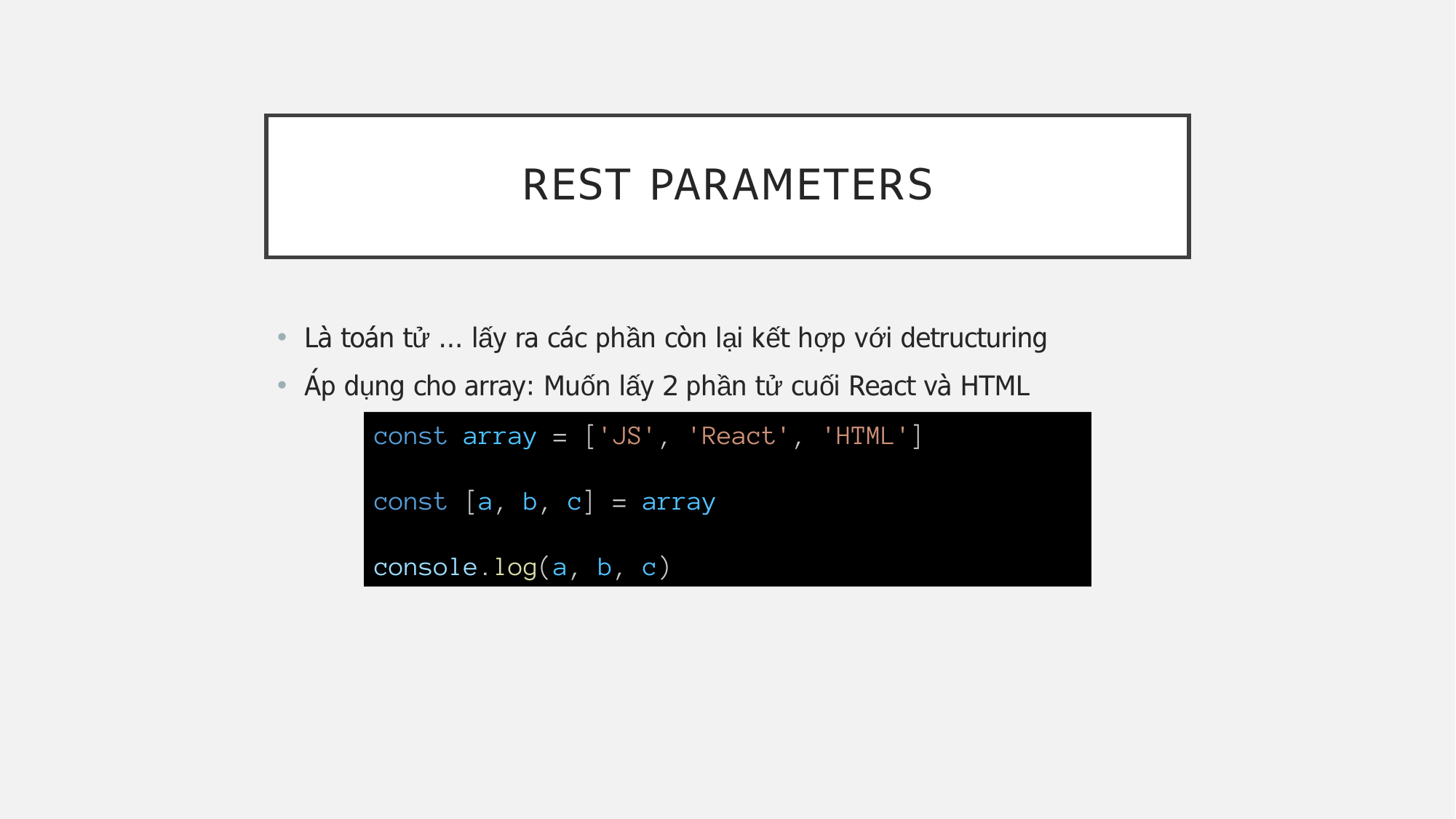

# Rest parameters
Là toán tử ... lấy ra các phần còn lại kết hợp với detructuring
Áp dụng cho array: Muốn lấy 2 phần tử cuối React và HTML
const array = ['JS', 'React', 'HTML']
const [a, b, c] = array
console.log(a, b, c)